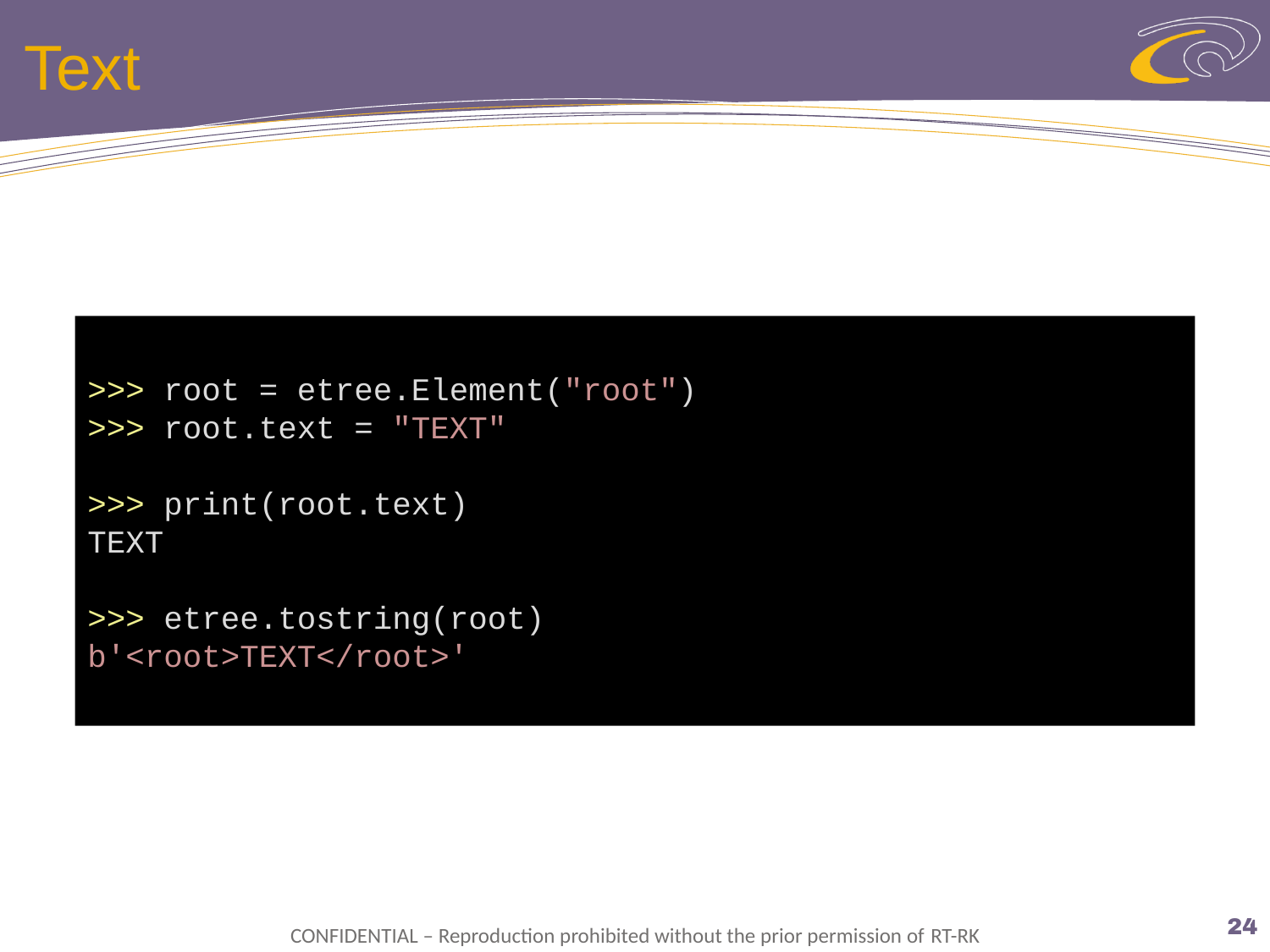

# Text
>>> root = etree.Element("root")
>>> root.text = "TEXT"

>>> print(root.text)
TEXT

>>> etree.tostring(root)
b'<root>TEXT</root>'